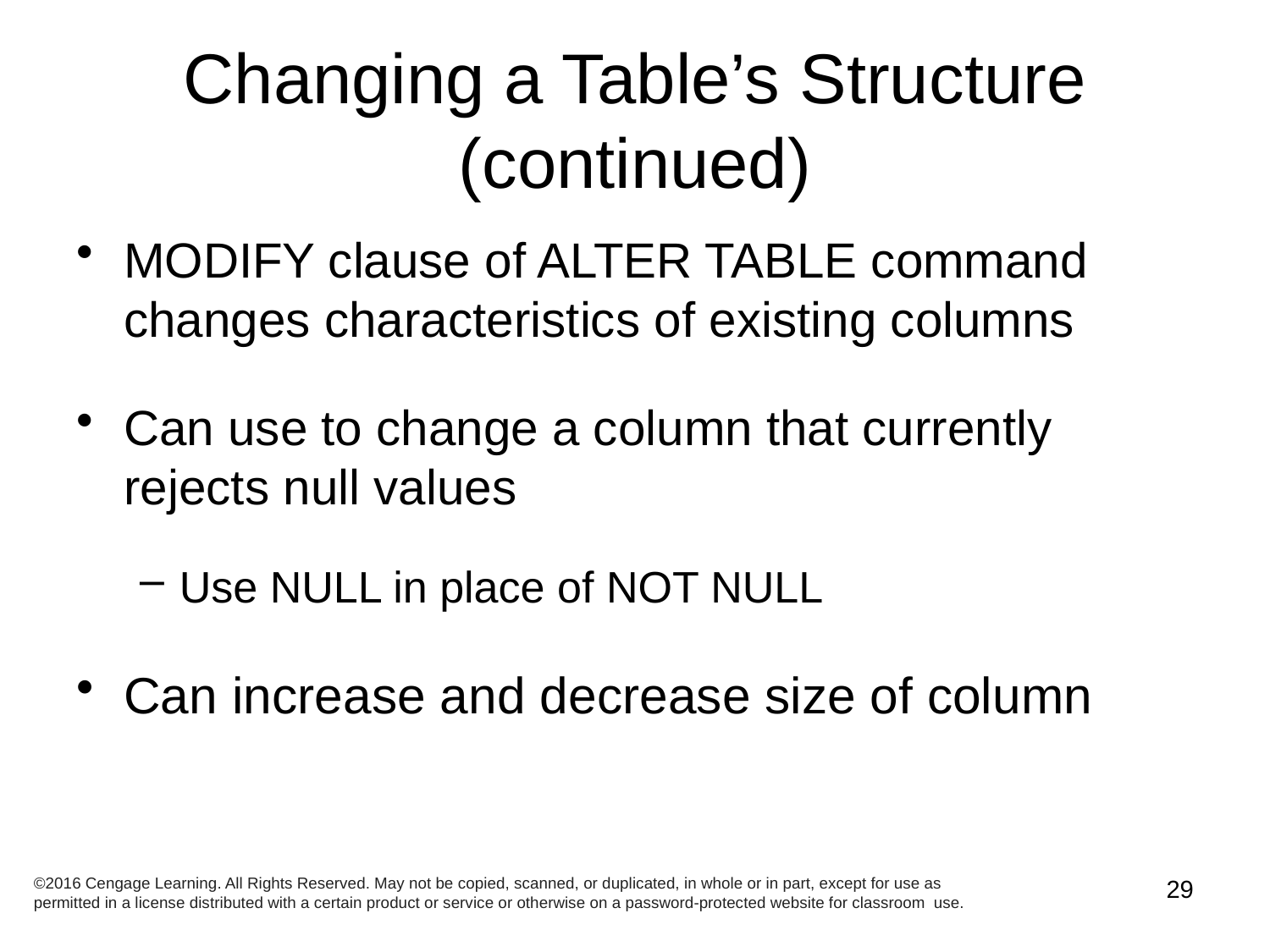

# Changing a Table’s Structure (continued)
MODIFY clause of ALTER TABLE command changes characteristics of existing columns
Can use to change a column that currently rejects null values
Use NULL in place of NOT NULL
Can increase and decrease size of column
©2016 Cengage Learning. All Rights Reserved. May not be copied, scanned, or duplicated, in whole or in part, except for use as permitted in a license distributed with a certain product or service or otherwise on a password-protected website for classroom  use.
29